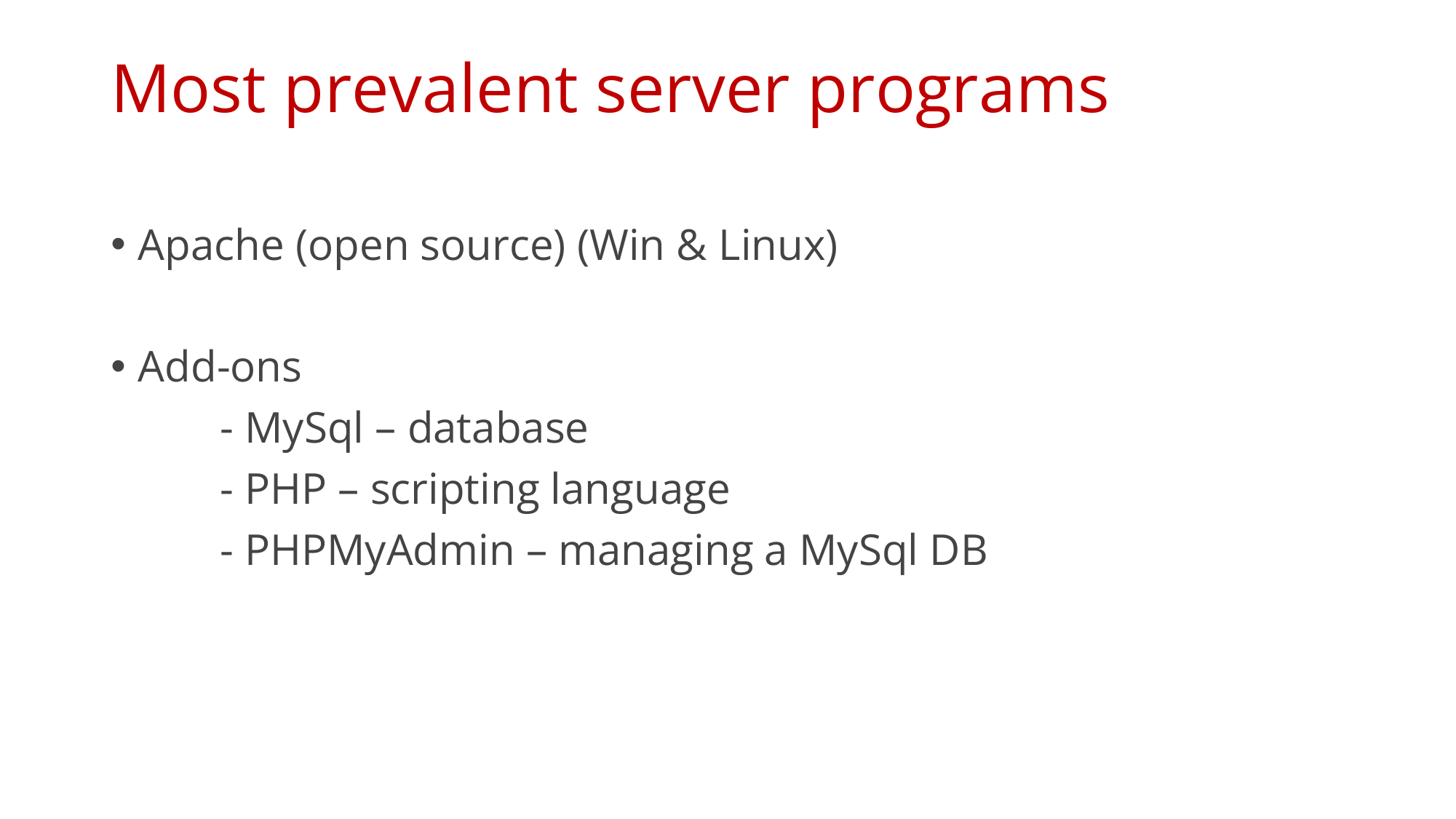

# Most prevalent server programs
Apache (open source) (Win & Linux)

Add-ons
	- MySql – database
	- PHP – scripting language
	- PHPMyAdmin – managing a MySql DB